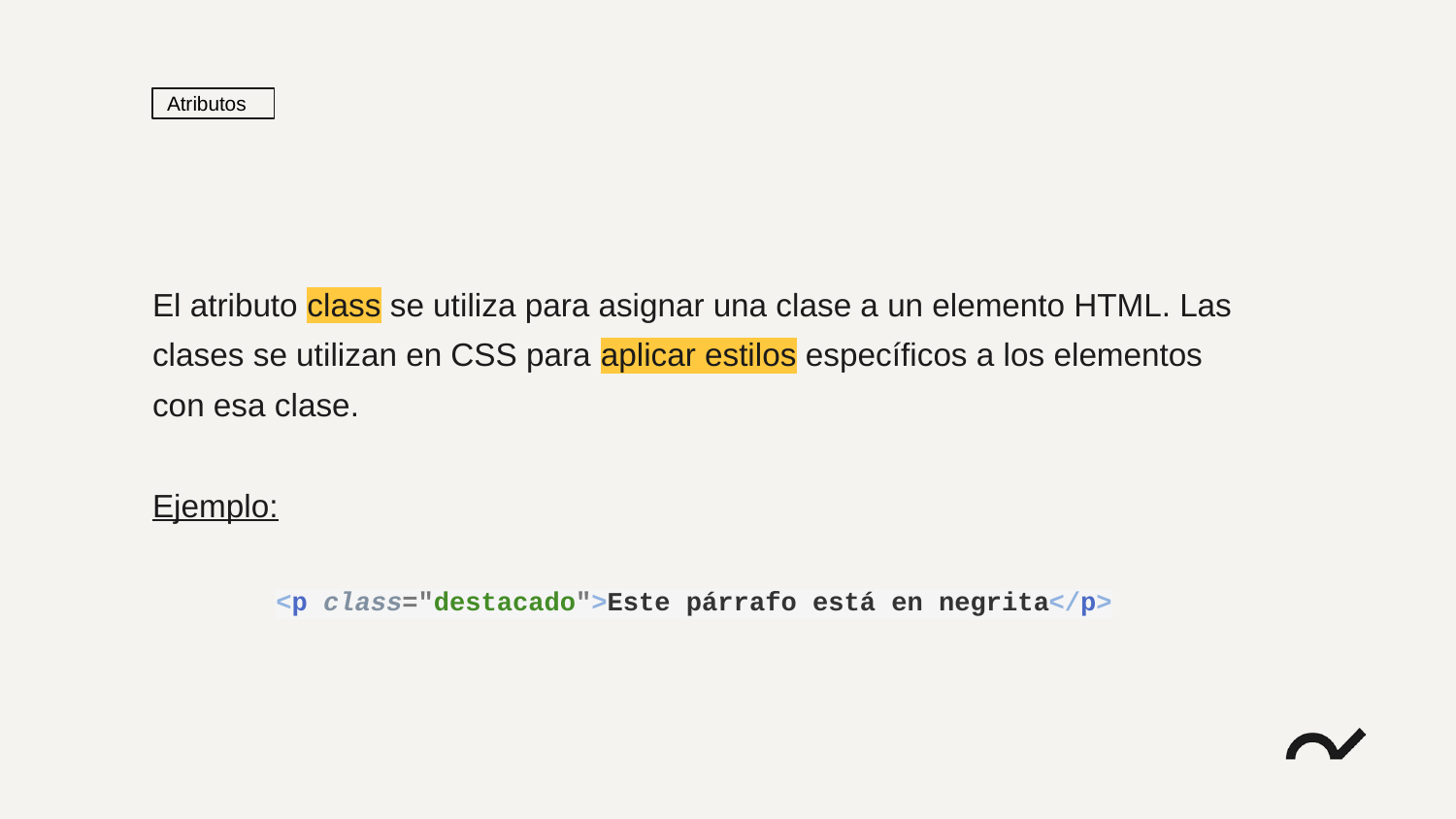

Atributos
El atributo class se utiliza para asignar una clase a un elemento HTML. Las clases se utilizan en CSS para aplicar estilos específicos a los elementos con esa clase.

Ejemplo:
<p class="destacado">Este párrafo está en negrita</p>